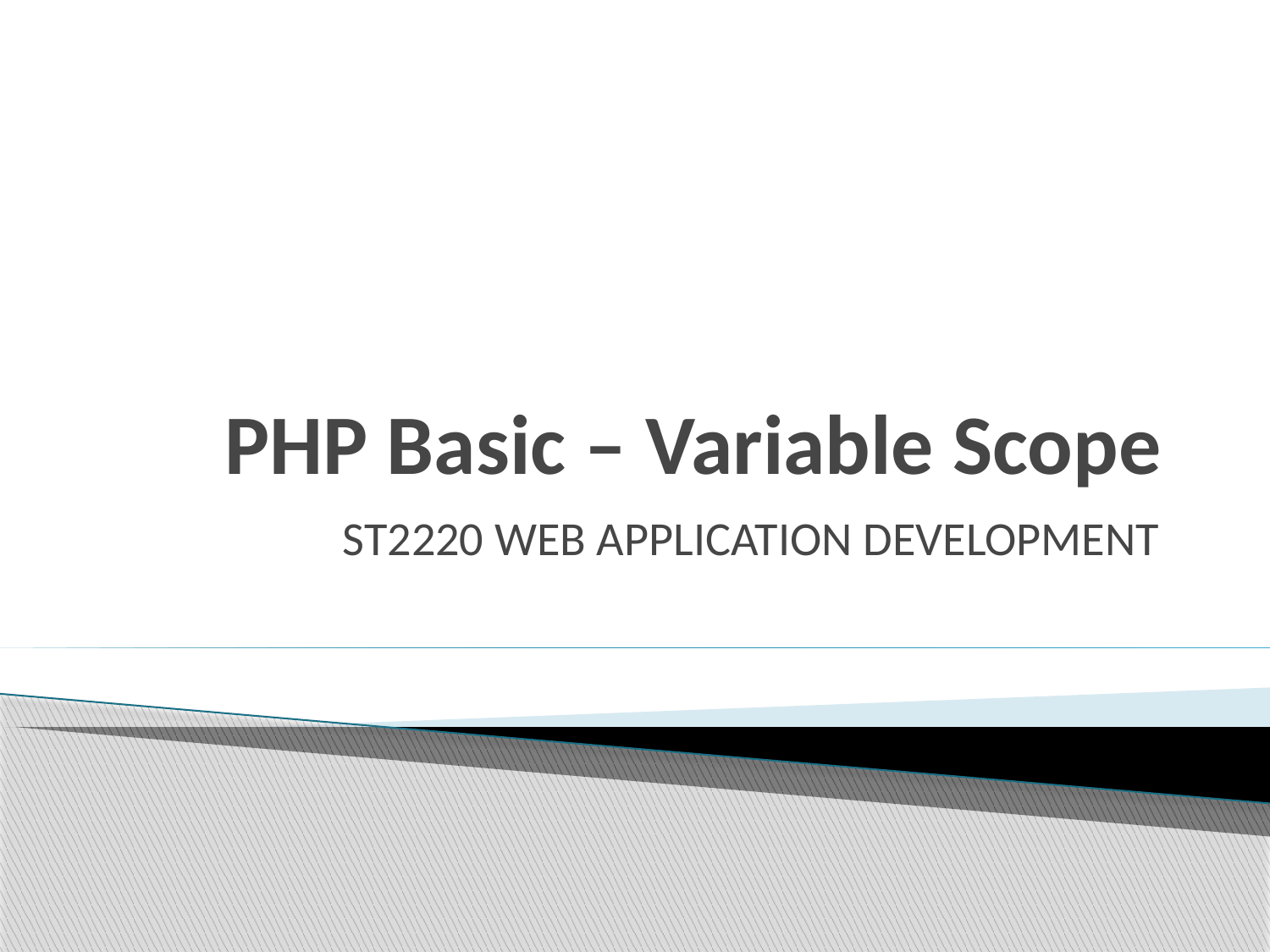

# PHP Basic – Variable Scope
ST2220 WEB APPLICATION DEVELOPMENT